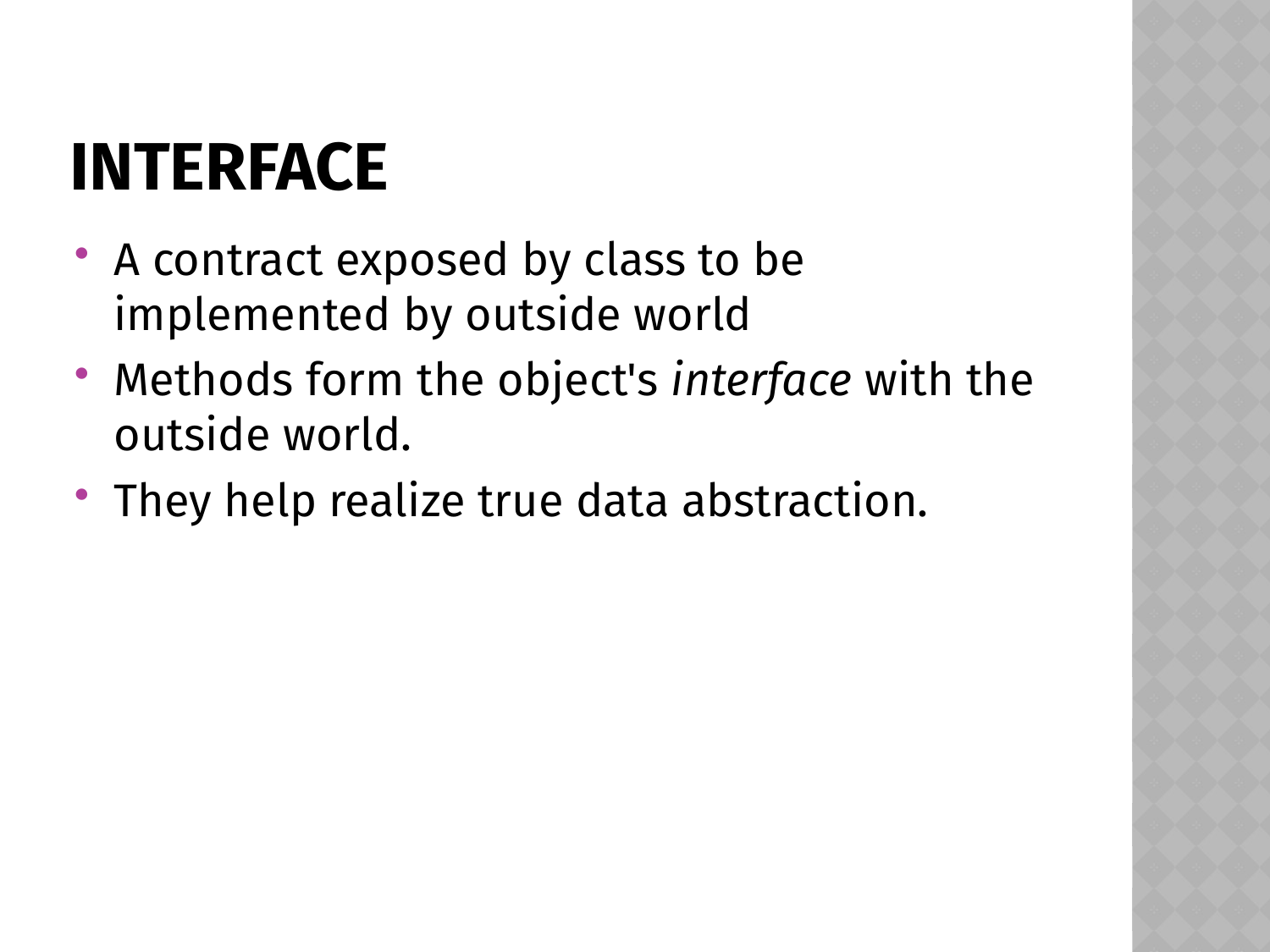

# interface
A contract exposed by class to be implemented by outside world
Methods form the object's interface with the outside world.
They help realize true data abstraction.